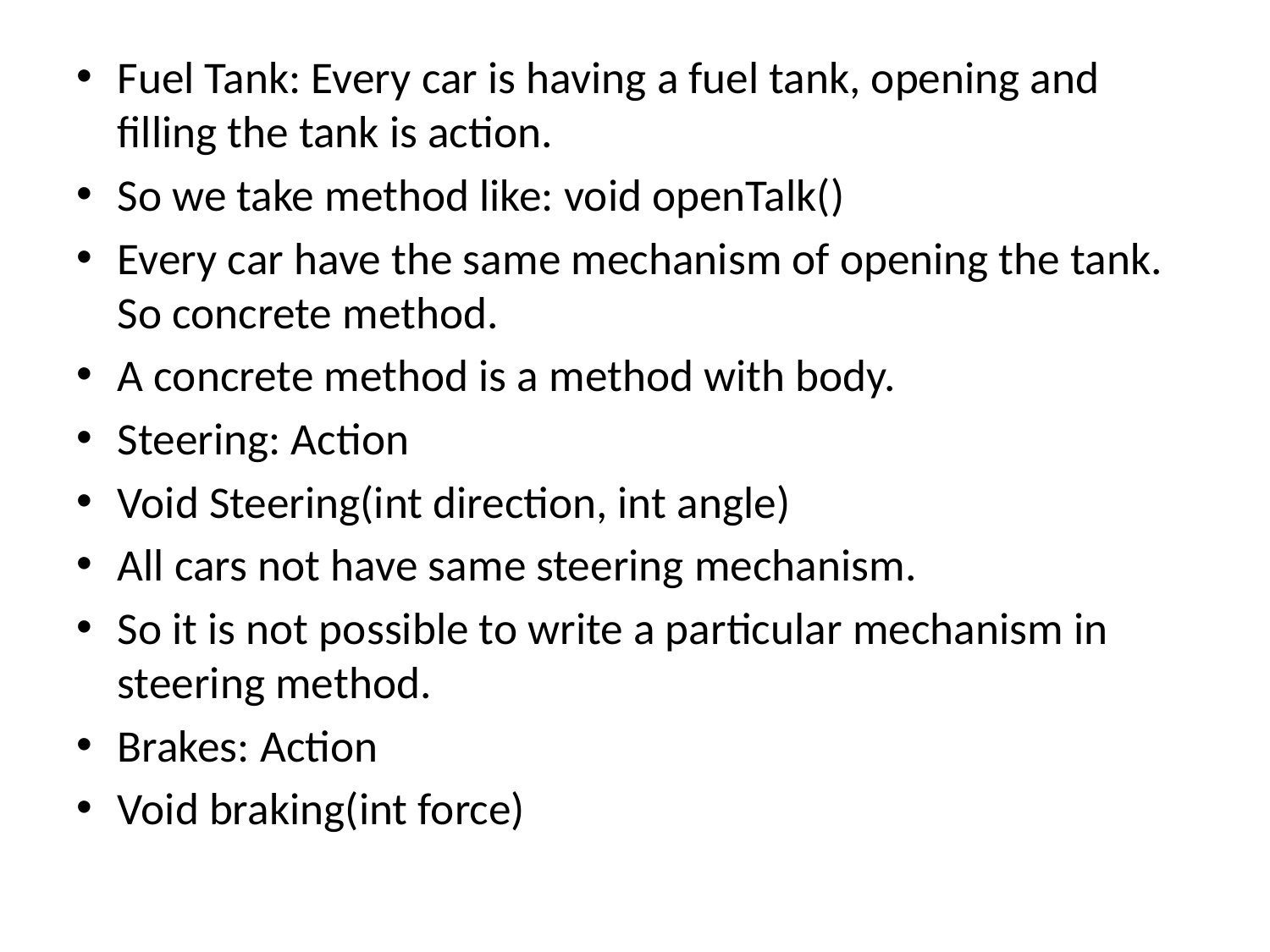

#
Fuel Tank: Every car is having a fuel tank, opening and filling the tank is action.
So we take method like: void openTalk()
Every car have the same mechanism of opening the tank. So concrete method.
A concrete method is a method with body.
Steering: Action
Void Steering(int direction, int angle)
All cars not have same steering mechanism.
So it is not possible to write a particular mechanism in steering method.
Brakes: Action
Void braking(int force)